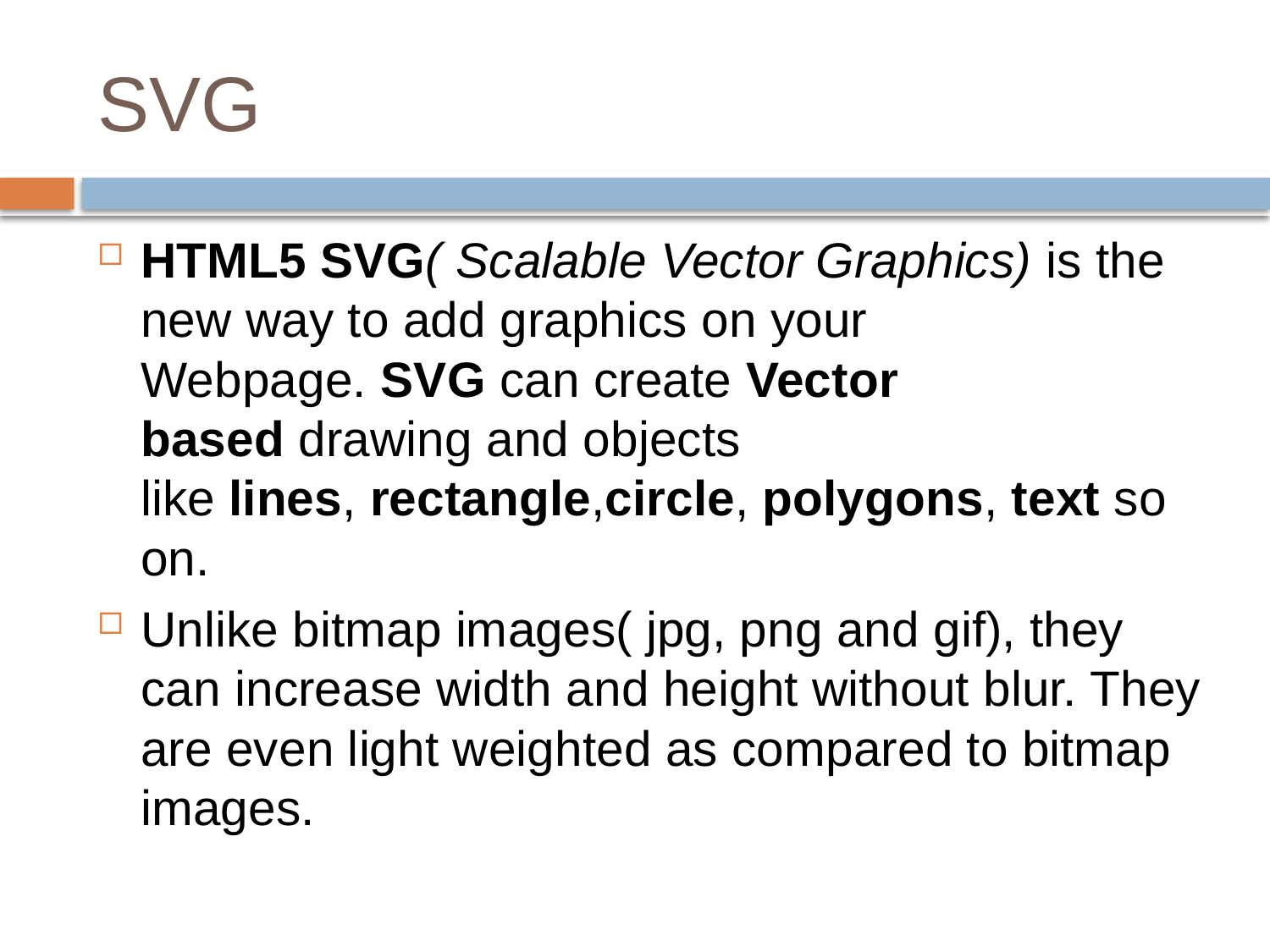

# SVG
HTML5 SVG( Scalable Vector Graphics) is the new way to add graphics on your Webpage. SVG can create Vector based drawing and objects like lines, rectangle,circle, polygons, text so on.
Unlike bitmap images( jpg, png and gif), they can increase width and height without blur. They are even light weighted as compared to bitmap images.